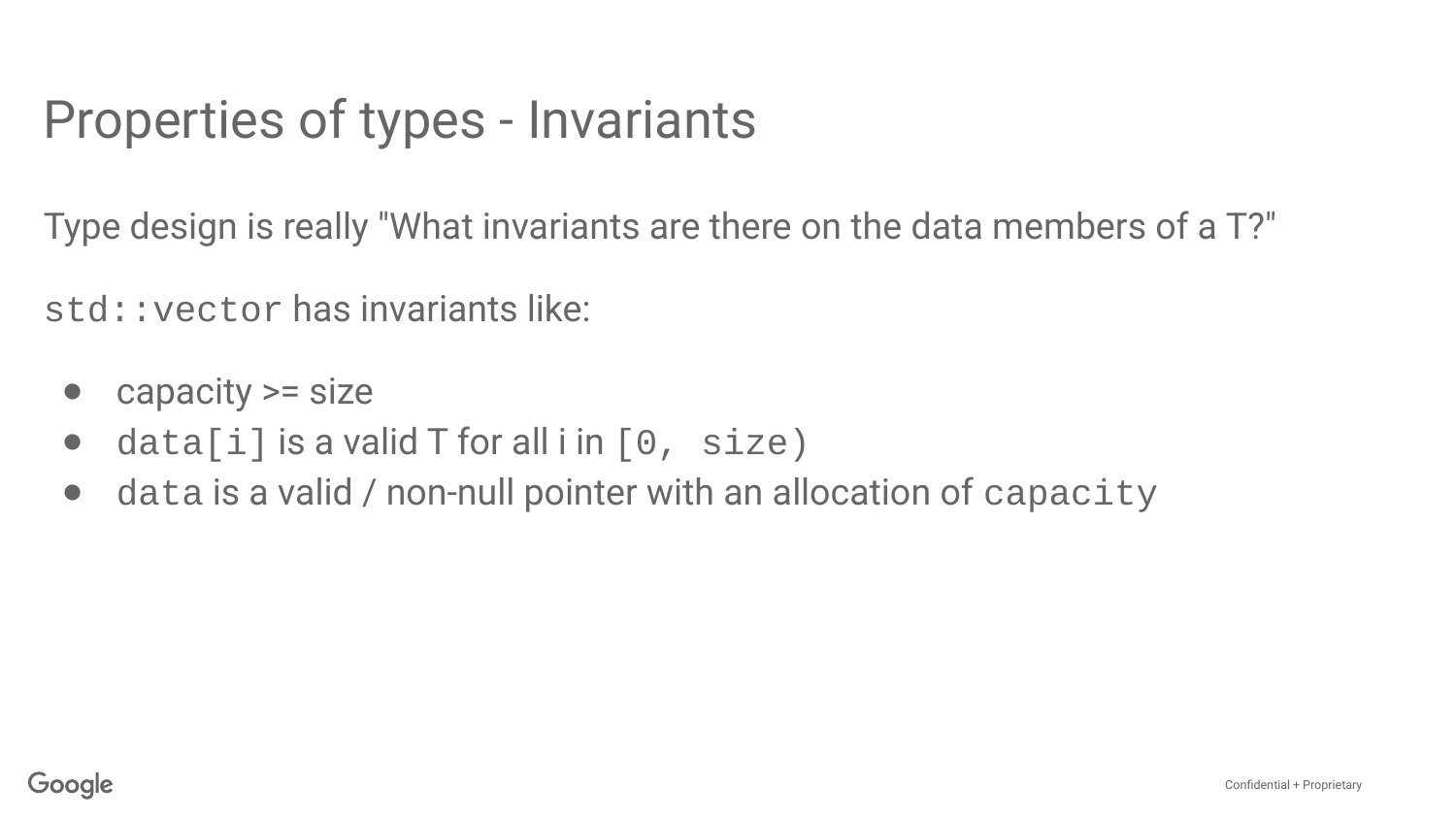

# Properties of types - Invariants
Type design is really "What invariants are there on the data members of a T?"
std::vector has invariants like:
capacity >= size
data[i] is a valid T for all i in [0, size)
data is a valid / non-null pointer with an allocation of capacity